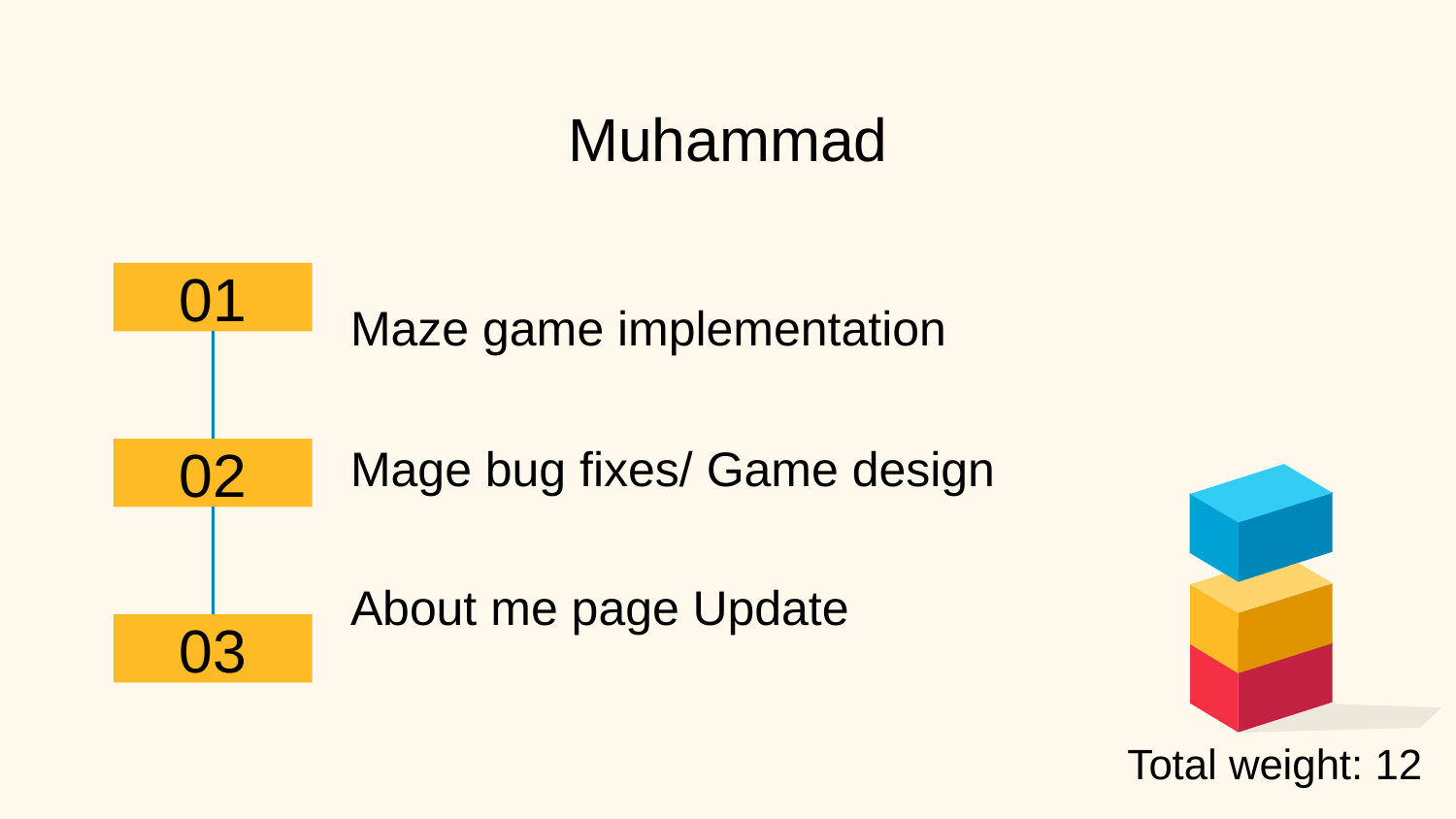

# Muhammad
01

Maze game implementation
Mage bug fixes/ Game design
02

About me page Update
03

Total weight: 12